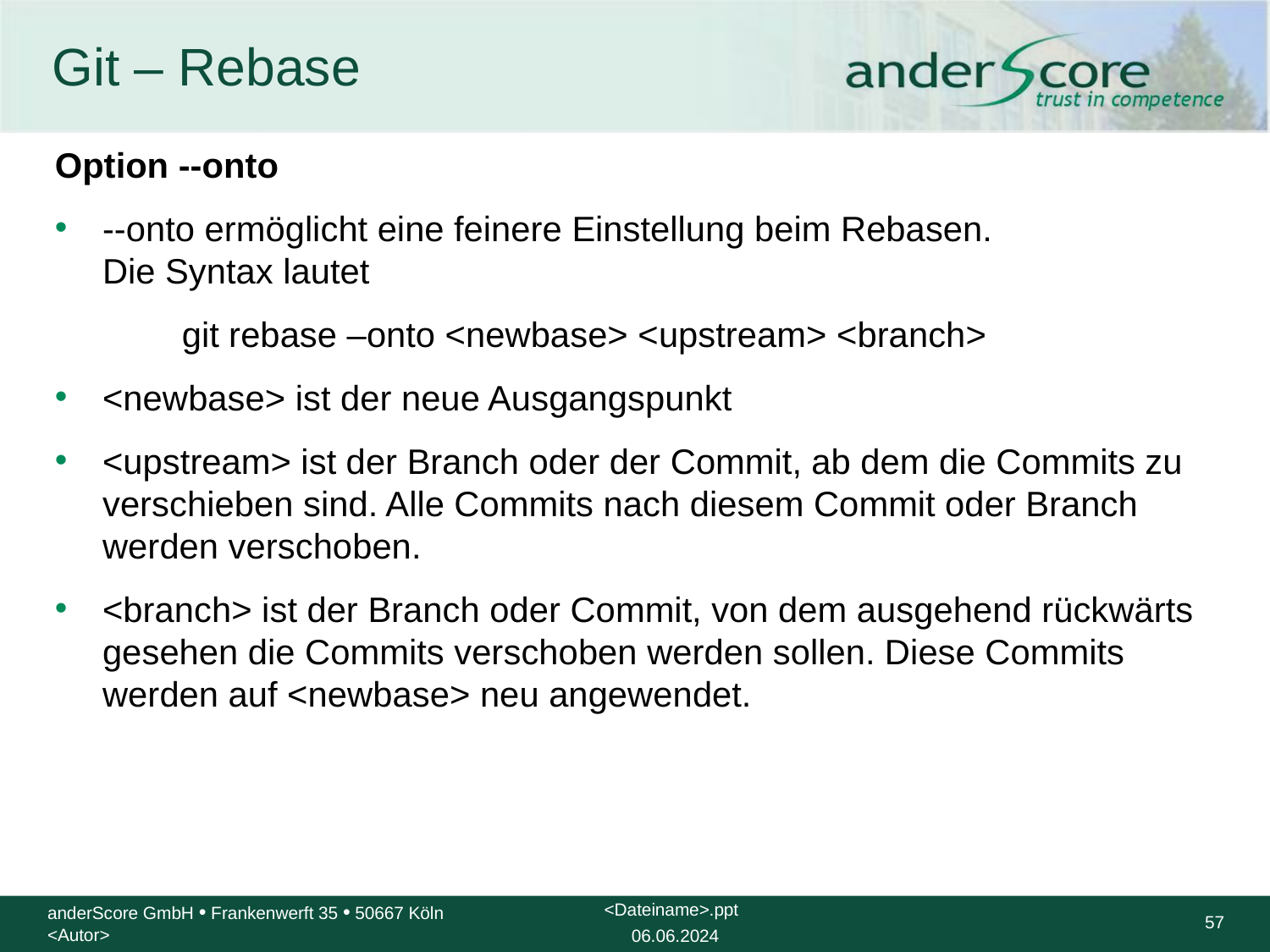

# Git – Rebase
Option --onto
--onto ermöglicht eine feinere Einstellung beim Rebasen.
Die Syntax lautet
	git rebase –onto <newbase> <upstream> <branch>
<newbase> ist der neue Ausgangspunkt
<upstream> ist der Branch oder der Commit, ab dem die Commits zu verschieben sind. Alle Commits nach diesem Commit oder Branch werden verschoben.
<branch> ist der Branch oder Commit, von dem ausgehend rückwärts gesehen die Commits verschoben werden sollen. Diese Commits werden auf <newbase> neu angewendet.